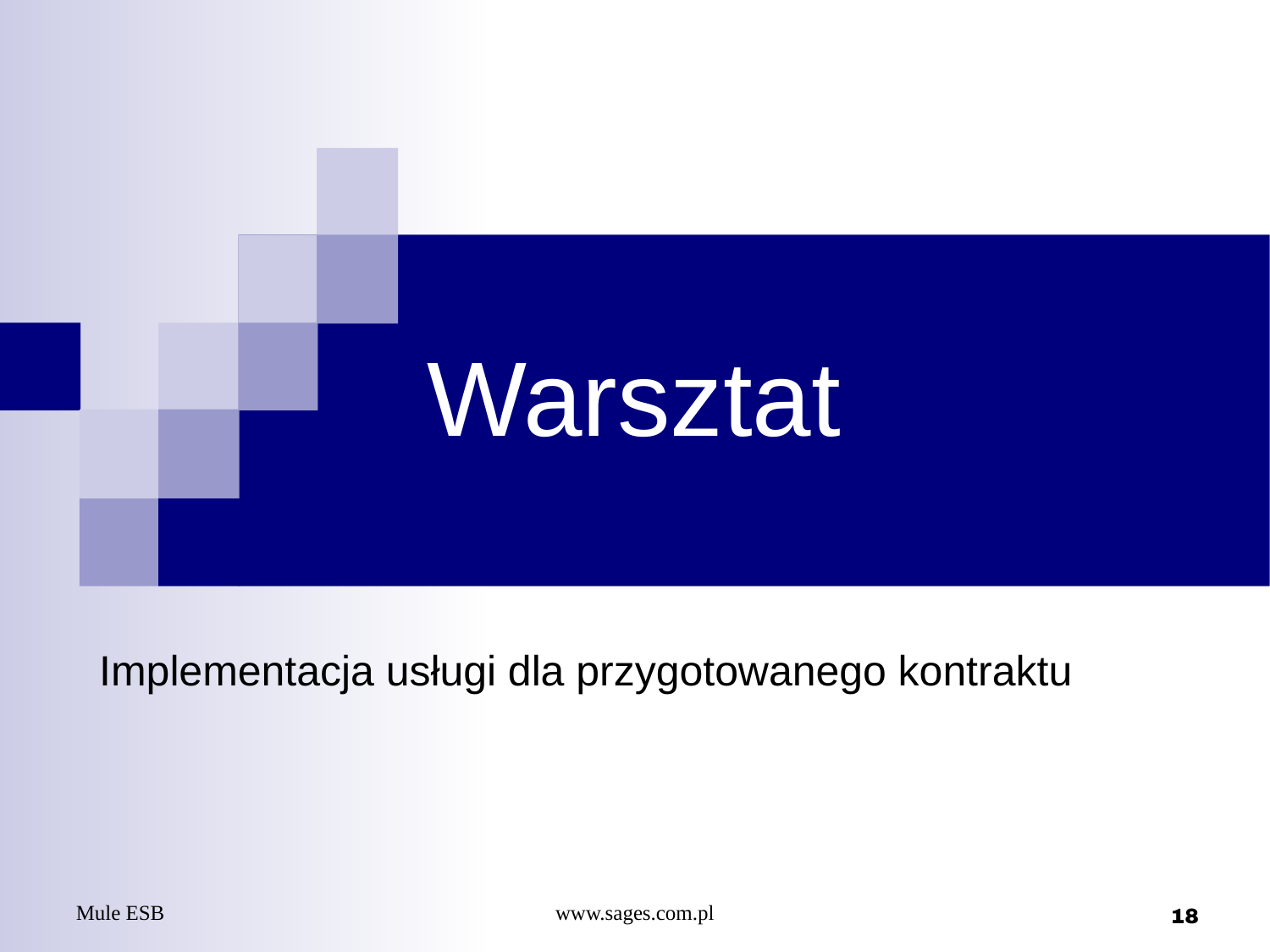

# Warsztat
Implementacja usługi dla przygotowanego kontraktu
Mule ESB
www.sages.com.pl
18